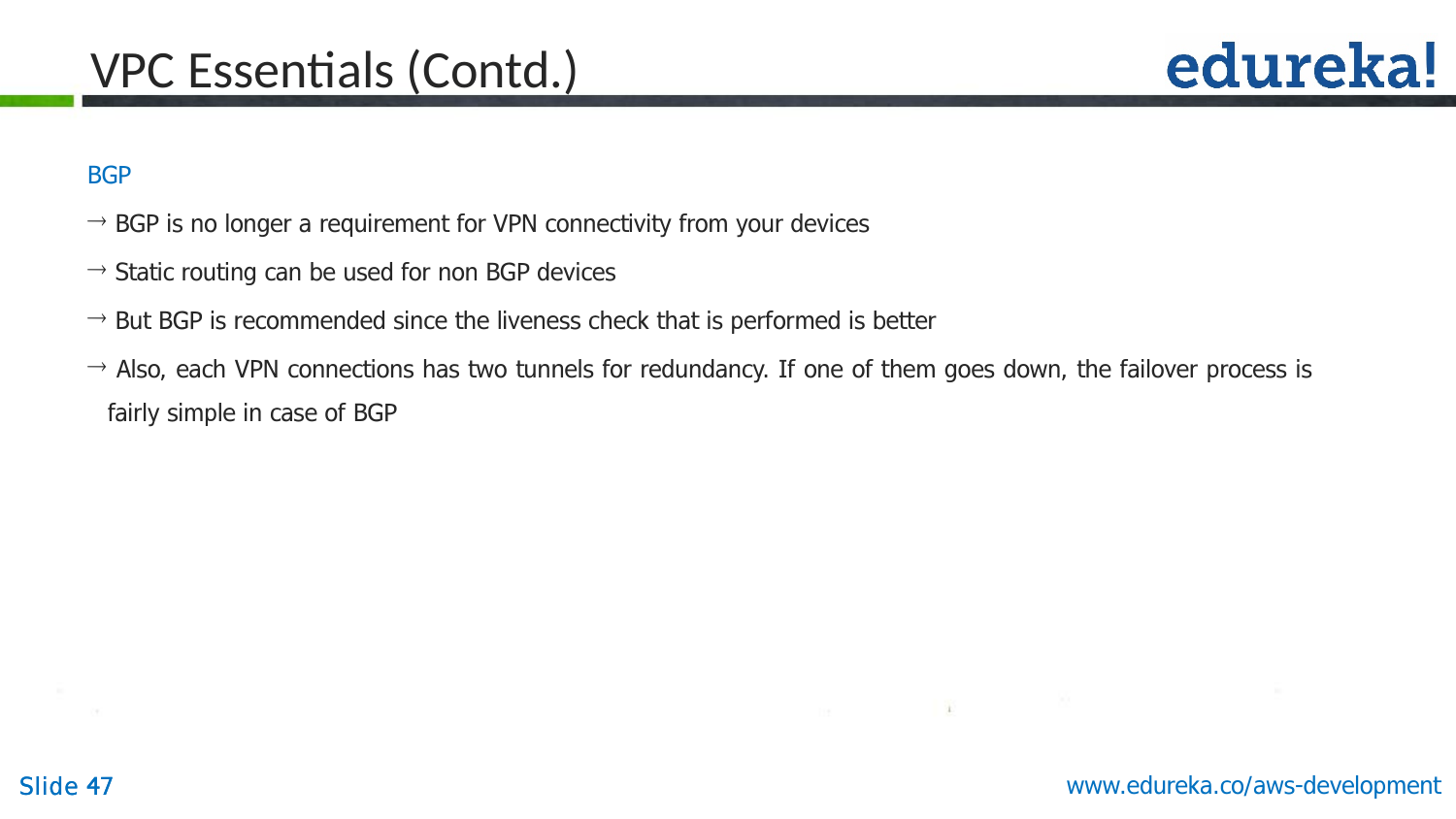

# VPC Essentials (Contd.)
BGP
 BGP is no longer a requirement for VPN connectivity from your devices
 Static routing can be used for non BGP devices
 But BGP is recommended since the liveness check that is performed is better
 Also, each VPN connections has two tunnels for redundancy. If one of them goes down, the failover process is fairly simple in case of BGP